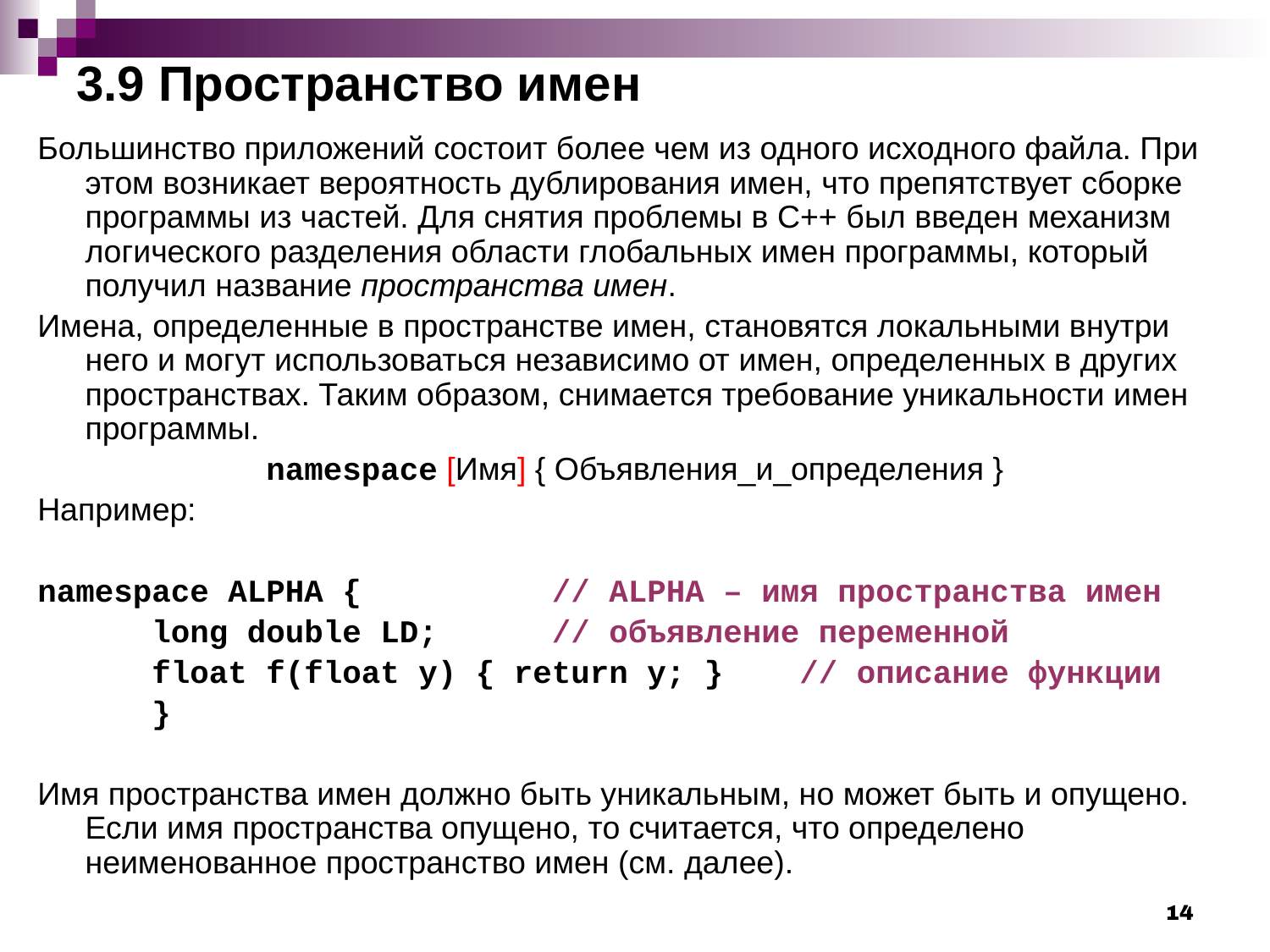

# 3.9 Пространство имен
Большинство приложений состоит более чем из одного исходного файла. При этом возникает вероятность дублирования имен, что препятствует сборке программы из частей. Для снятия проблемы в C++ был введен механизм логического разделения области глобальных имен программы, который получил название пространства имен.
Имена, определенные в пространстве имен, становятся локальными внутри него и могут использоваться независимо от имен, определенных в других пространствах. Таким образом, снимается требование уникальности имен программы.
namespaсe [Имя] { Объявления_и_определения }
Например:

namespace ALPHA {          // ALPHA – имя пространства имен
      long double LD;      // объявление переменной
      float f(float y) { return y; }    // описание функции
      }

Имя пространства имен должно быть уникальным, но может быть и опущено. Если имя пространства опущено, то считается, что определено неименованное пространство имен (см. далее).

14